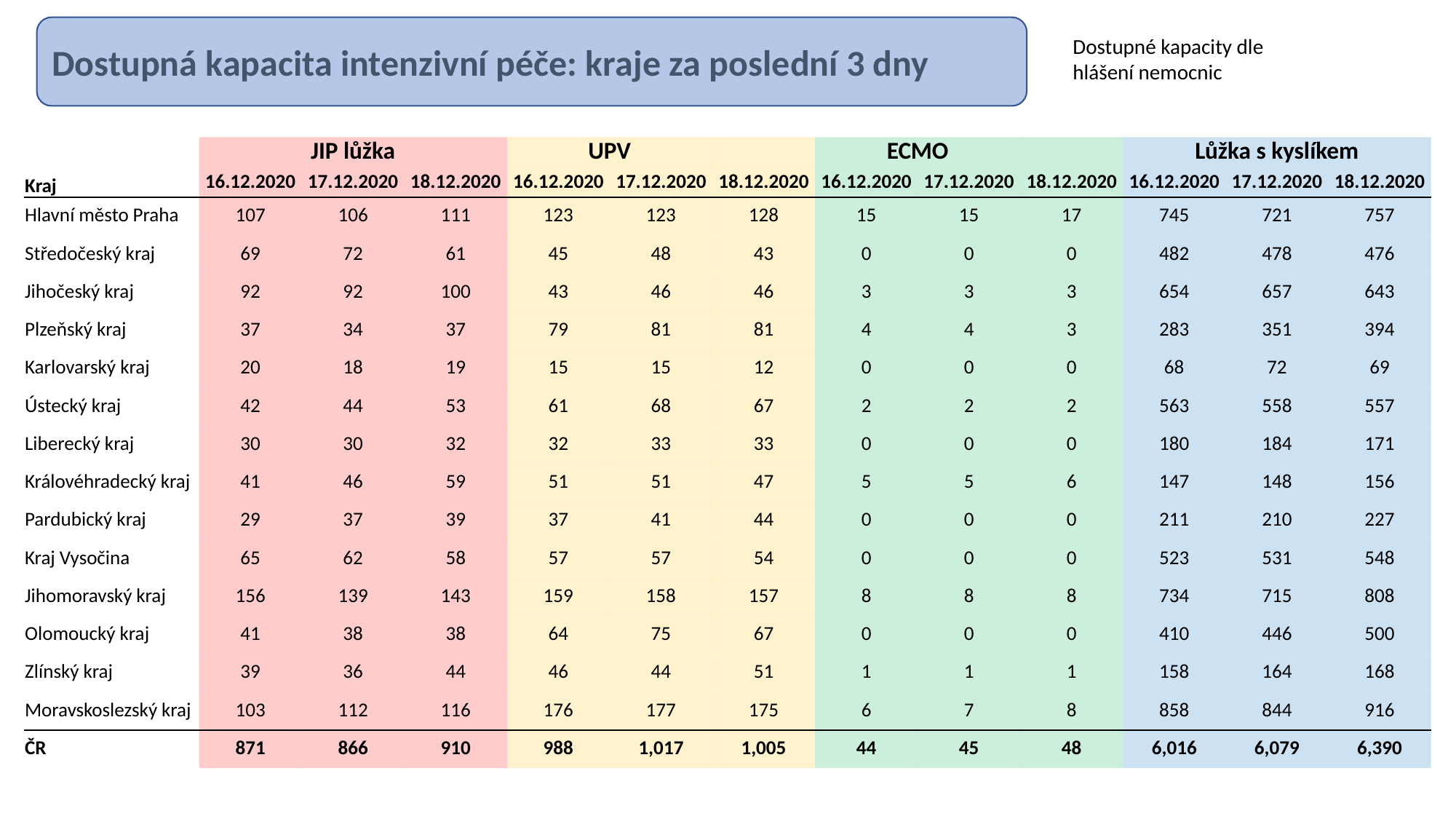

Dostupná kapacita intenzivní péče: kraje za poslední 3 dny
Dostupné kapacity dle hlášení nemocnic
|  | JIP lůžka |  |  | UPV |  |  | ECMO |  |  | Lůžka s kyslíkem |  |  |
| --- | --- | --- | --- | --- | --- | --- | --- | --- | --- | --- | --- | --- |
| Kraj | 16.12.2020 | 17.12.2020 | 18.12.2020 | 16.12.2020 | 17.12.2020 | 18.12.2020 | 16.12.2020 | 17.12.2020 | 18.12.2020 | 16.12.2020 | 17.12.2020 | 18.12.2020 |
| Hlavní město Praha | 107 | 106 | 111 | 123 | 123 | 128 | 15 | 15 | 17 | 745 | 721 | 757 |
| Středočeský kraj | 69 | 72 | 61 | 45 | 48 | 43 | 0 | 0 | 0 | 482 | 478 | 476 |
| Jihočeský kraj | 92 | 92 | 100 | 43 | 46 | 46 | 3 | 3 | 3 | 654 | 657 | 643 |
| Plzeňský kraj | 37 | 34 | 37 | 79 | 81 | 81 | 4 | 4 | 3 | 283 | 351 | 394 |
| Karlovarský kraj | 20 | 18 | 19 | 15 | 15 | 12 | 0 | 0 | 0 | 68 | 72 | 69 |
| Ústecký kraj | 42 | 44 | 53 | 61 | 68 | 67 | 2 | 2 | 2 | 563 | 558 | 557 |
| Liberecký kraj | 30 | 30 | 32 | 32 | 33 | 33 | 0 | 0 | 0 | 180 | 184 | 171 |
| Královéhradecký kraj | 41 | 46 | 59 | 51 | 51 | 47 | 5 | 5 | 6 | 147 | 148 | 156 |
| Pardubický kraj | 29 | 37 | 39 | 37 | 41 | 44 | 0 | 0 | 0 | 211 | 210 | 227 |
| Kraj Vysočina | 65 | 62 | 58 | 57 | 57 | 54 | 0 | 0 | 0 | 523 | 531 | 548 |
| Jihomoravský kraj | 156 | 139 | 143 | 159 | 158 | 157 | 8 | 8 | 8 | 734 | 715 | 808 |
| Olomoucký kraj | 41 | 38 | 38 | 64 | 75 | 67 | 0 | 0 | 0 | 410 | 446 | 500 |
| Zlínský kraj | 39 | 36 | 44 | 46 | 44 | 51 | 1 | 1 | 1 | 158 | 164 | 168 |
| Moravskoslezský kraj | 103 | 112 | 116 | 176 | 177 | 175 | 6 | 7 | 8 | 858 | 844 | 916 |
| ČR | 871 | 866 | 910 | 988 | 1,017 | 1,005 | 44 | 45 | 48 | 6,016 | 6,079 | 6,390 |